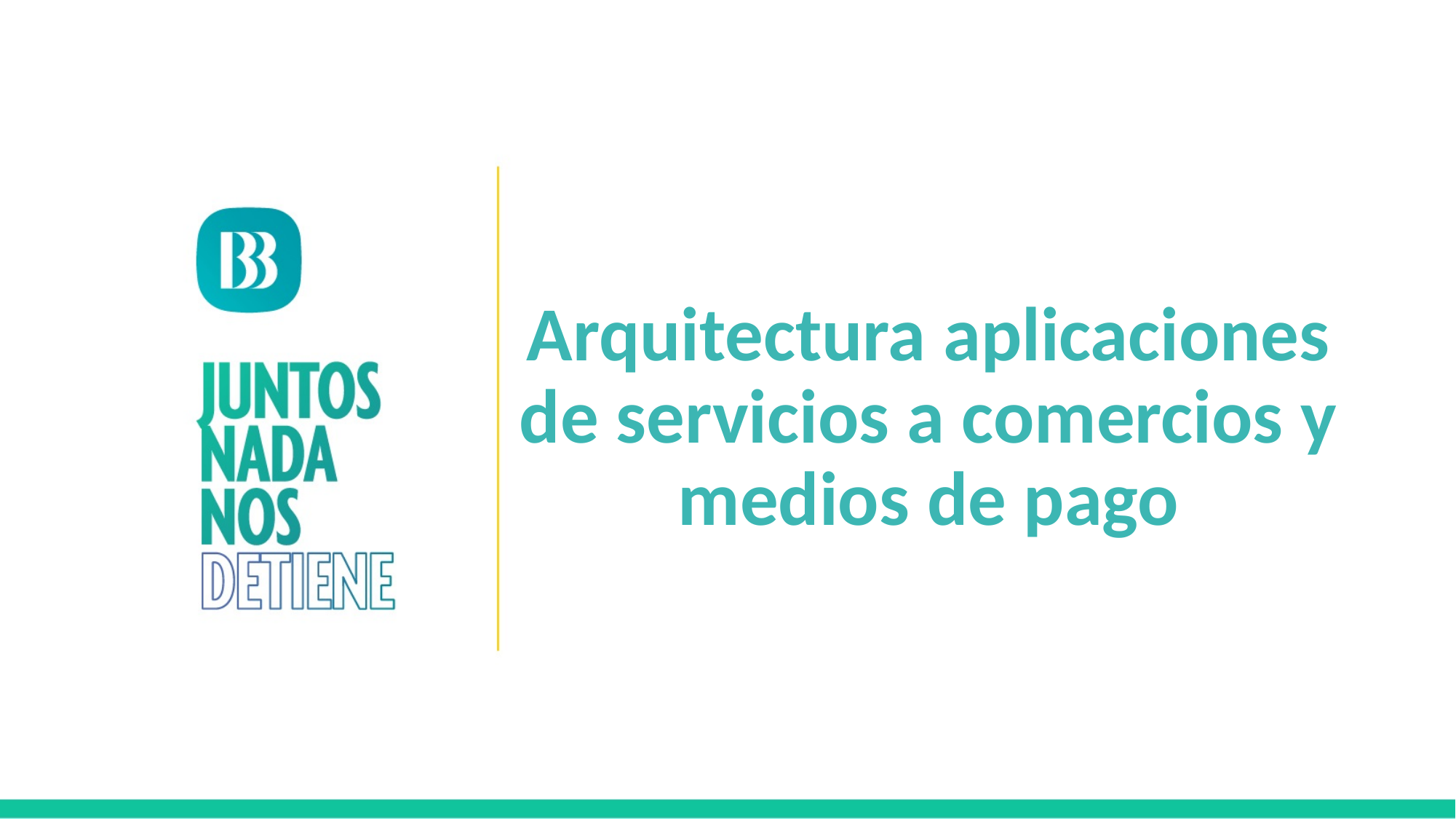

# Arquitectura aplicaciones de servicios a comercios y medios de pago